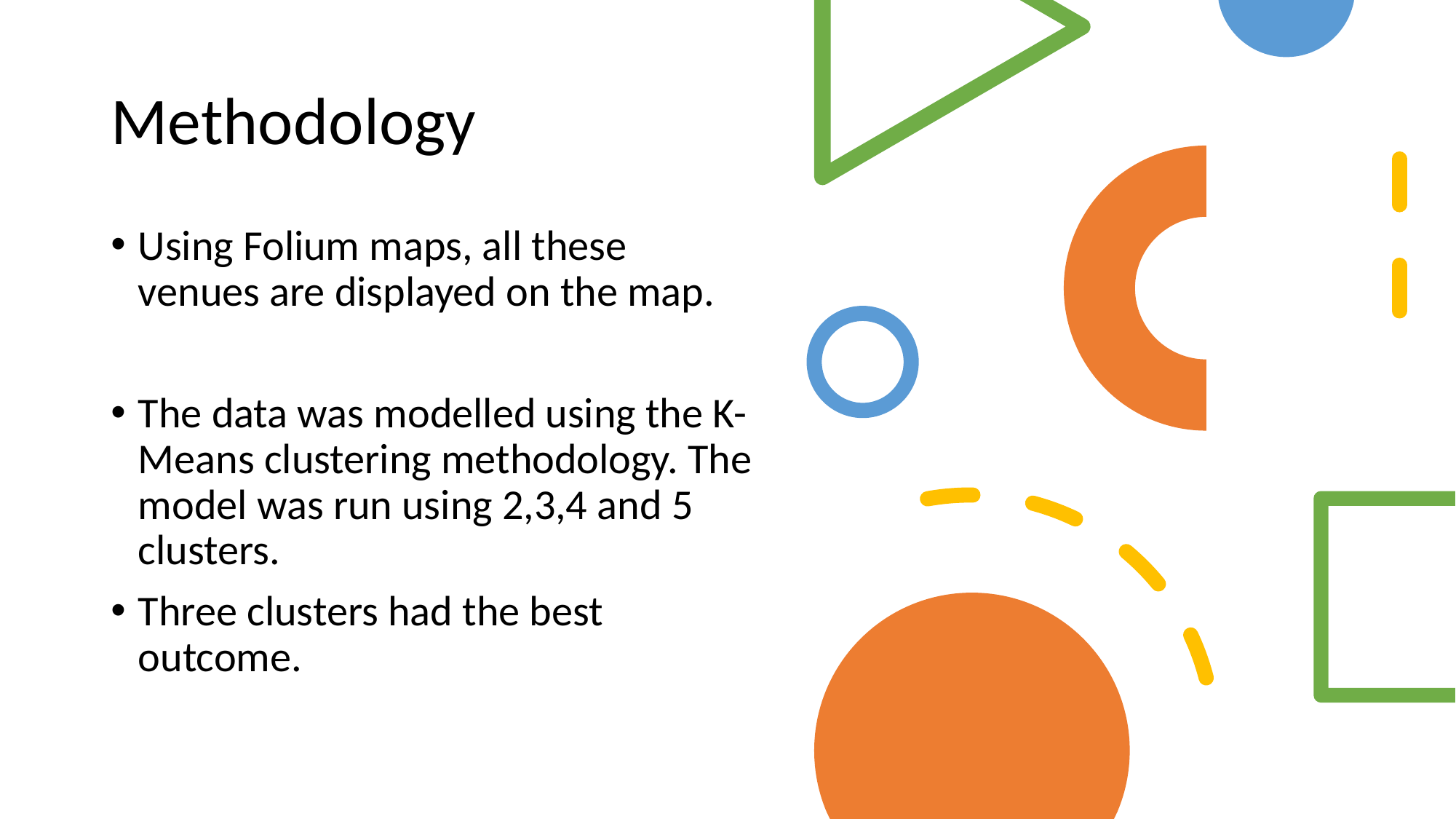

# Methodology

Using Folium maps, all these venues are displayed on the map.

The data was modelled using the K-Means clustering methodology. The model was run using 2,3,4 and 5 clusters.
Three clusters had the best outcome.